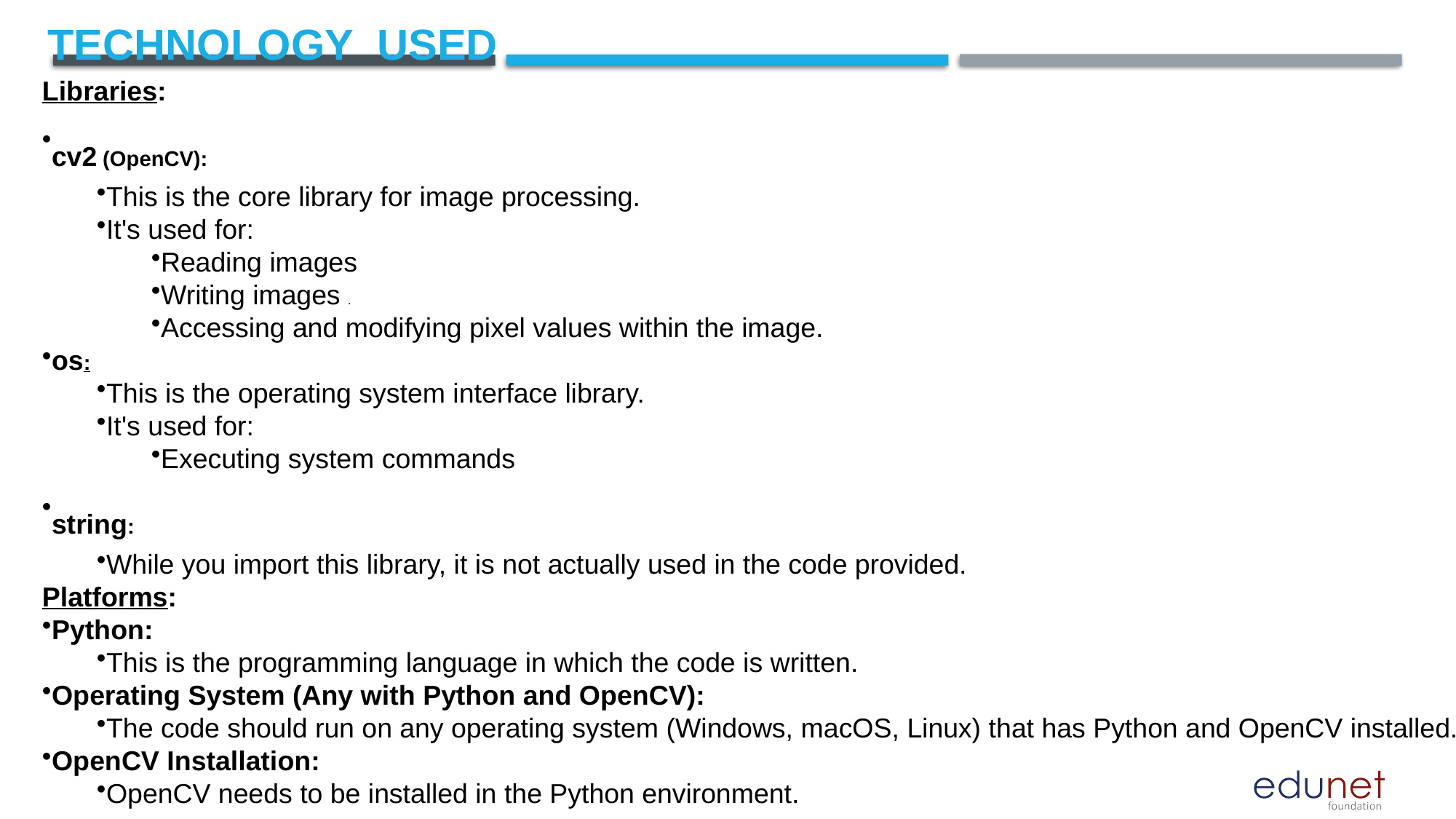

# Technology  used
Libraries:
cv2 (OpenCV):
This is the core library for image processing.
It's used for:
Reading images
Writing images .
Accessing and modifying pixel values within the image.
os:
This is the operating system interface library.
It's used for:
Executing system commands
string:
While you import this library, it is not actually used in the code provided.
Platforms:
Python:
This is the programming language in which the code is written.
Operating System (Any with Python and OpenCV):
The code should run on any operating system (Windows, macOS, Linux) that has Python and OpenCV installed.
OpenCV Installation:
OpenCV needs to be installed in the Python environment.